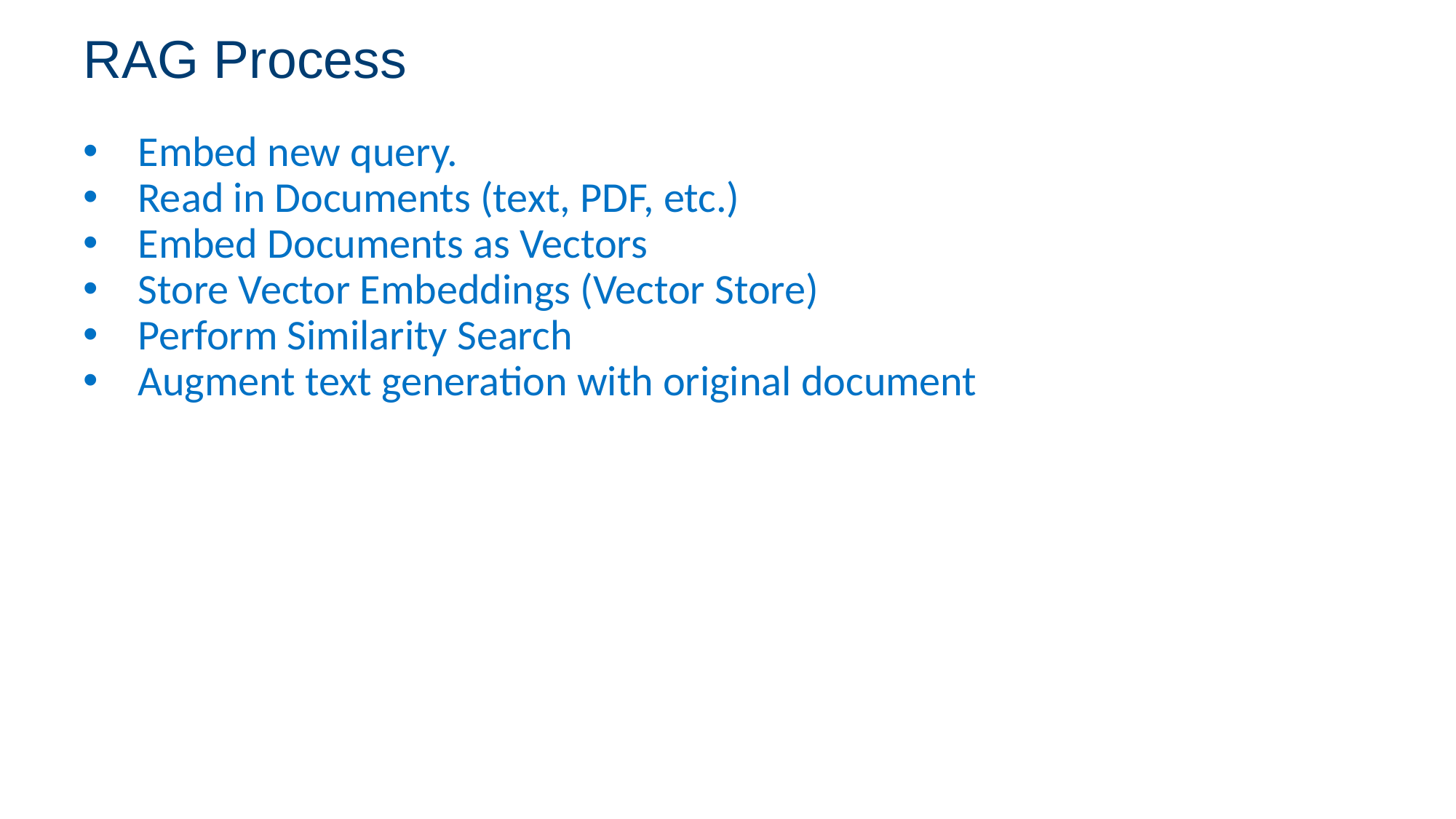

# RAG Process
Embed new query.
Read in Documents (text, PDF, etc.)
Embed Documents as Vectors
Store Vector Embeddings (Vector Store)
Perform Similarity Search
Augment text generation with original document